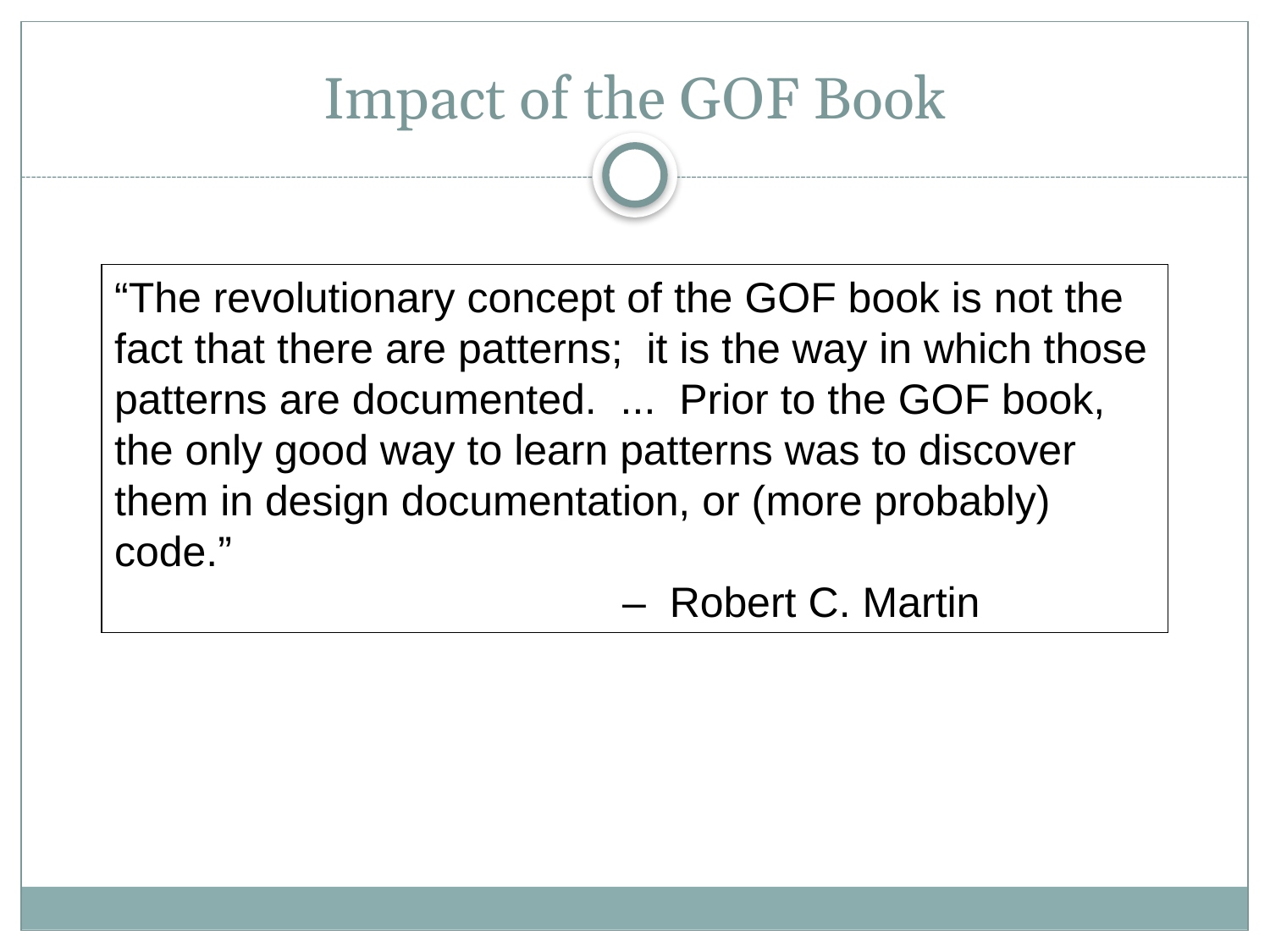

# Impact of the GOF Book
“The revolutionary concept of the GOF book is not the fact that there are patterns;  it is the way in which those patterns are documented.  ...  Prior to the GOF book, the only good way to learn patterns was to discover them in design documentation, or (more probably) code.”
				–  Robert C. Martin